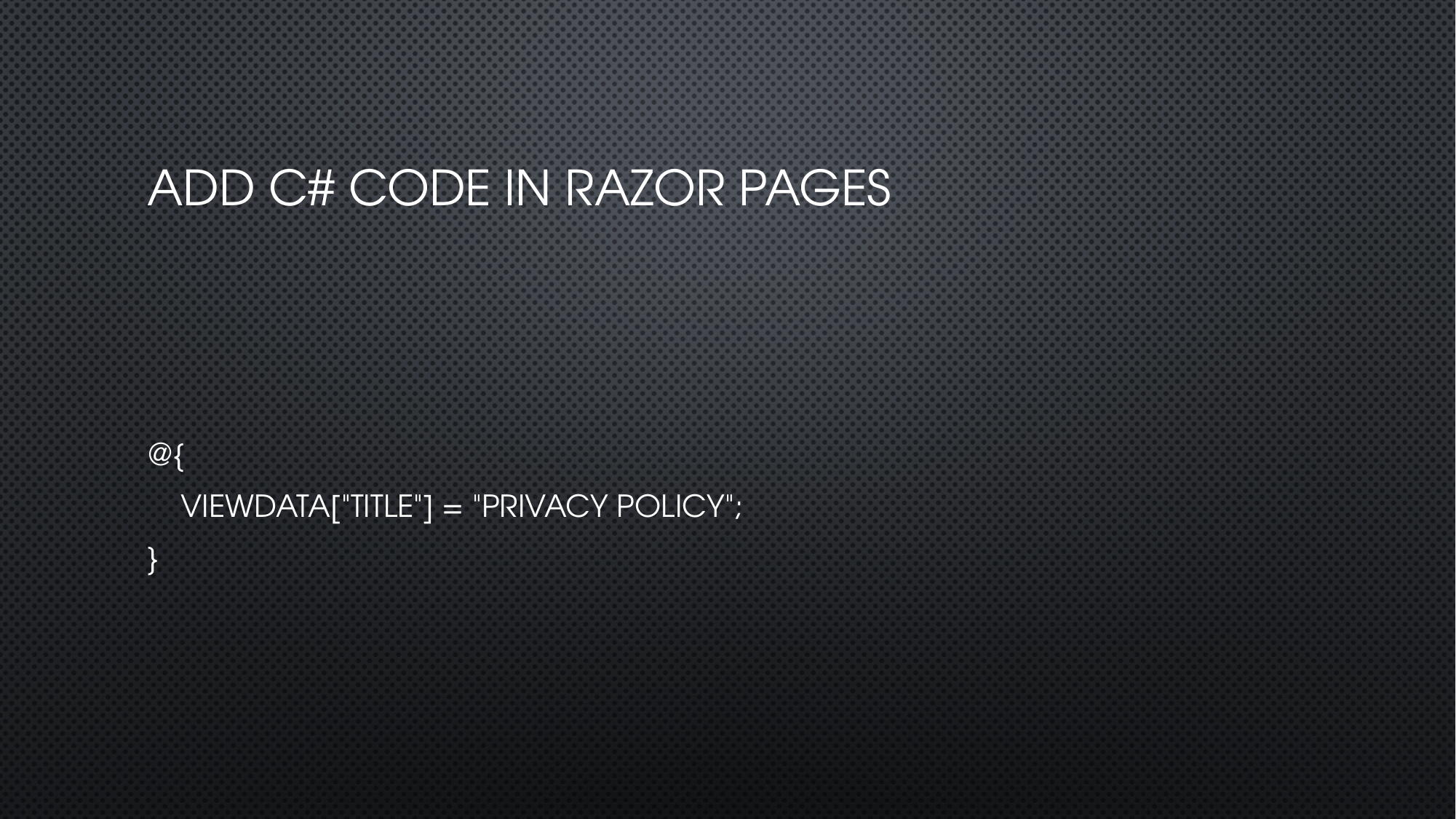

# Add C# code in razor pages
@{
    ViewData["Title"] = "Privacy Policy";
}